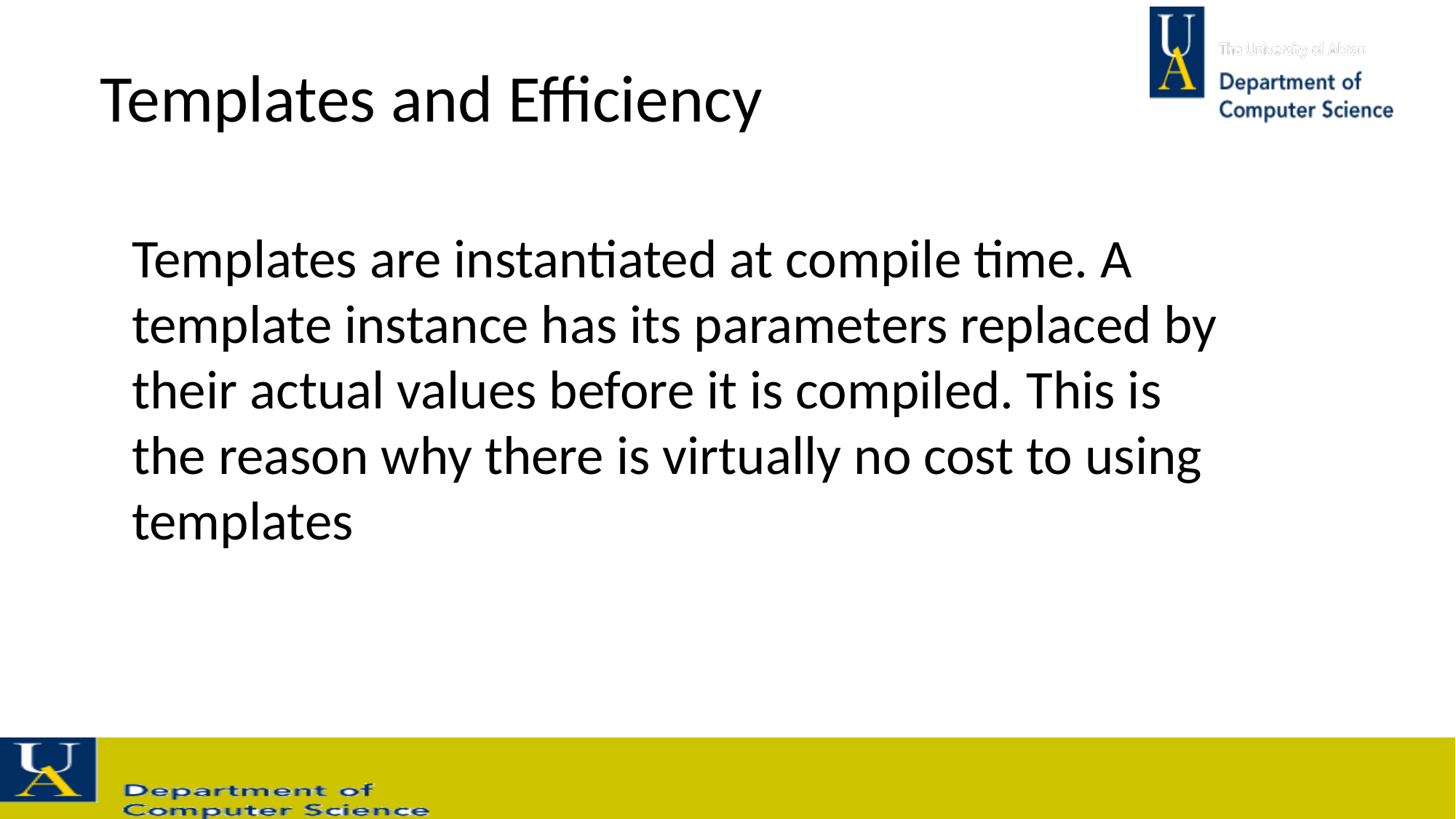

# Templates and Efficiency

Templates are instantiated at compile time. A template instance has its parameters replaced by their actual values before it is compiled. This is the reason why there is virtually no cost to using templates